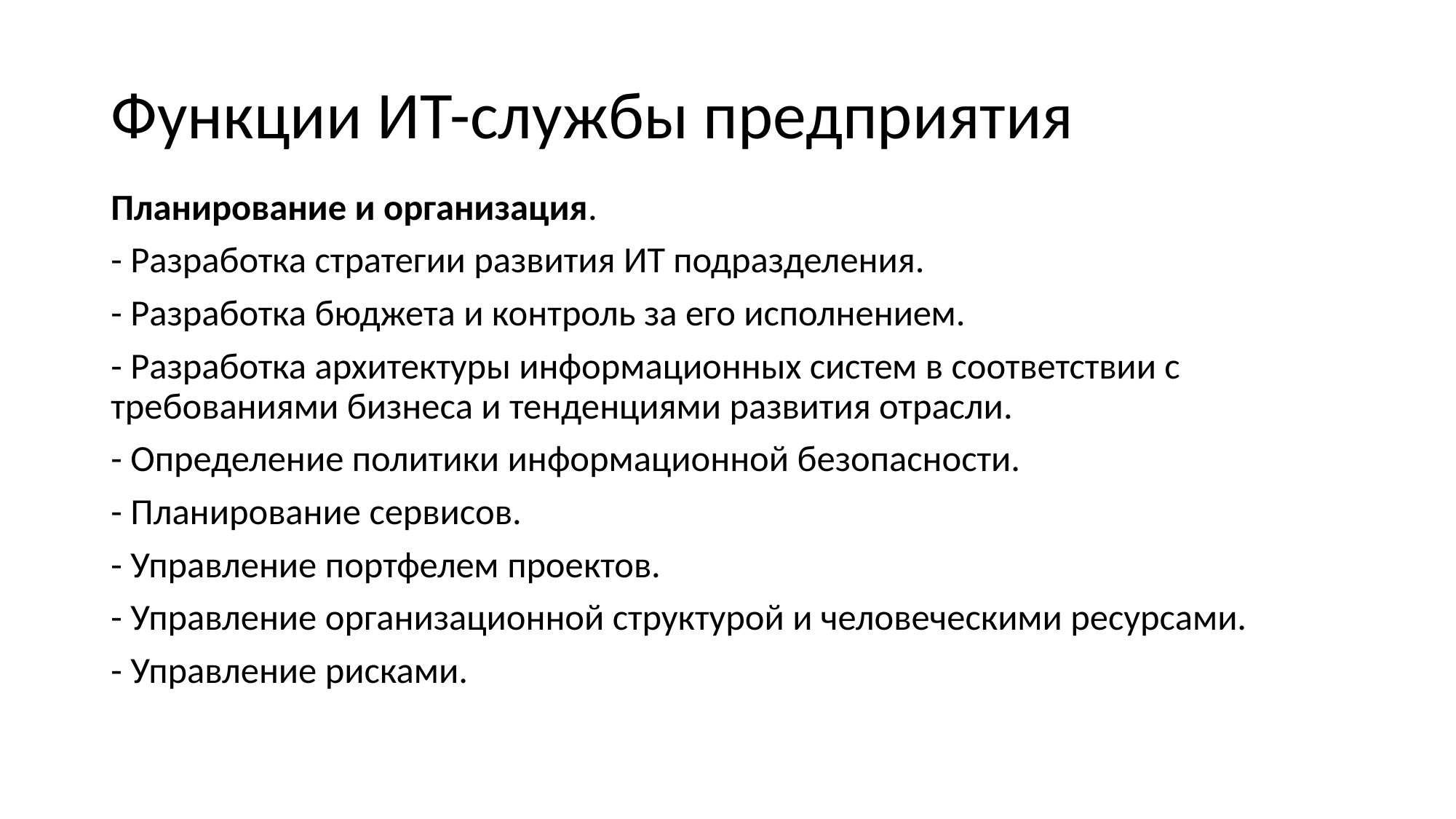

# Функции ИТ-службы предприятия
Планирование и организация.
- Разработка стратегии развития ИТ подразделения.
- Разработка бюджета и контроль за его исполнением.
- Разработка архитектуры информационных систем в соответствии с требованиями бизнеса и тенденциями развития отрасли.
- Определение политики информационной безопасности.
- Планирование сервисов.
- Управление портфелем проектов.
- Управление организационной структурой и человеческими ресурсами.
- Управление рисками.